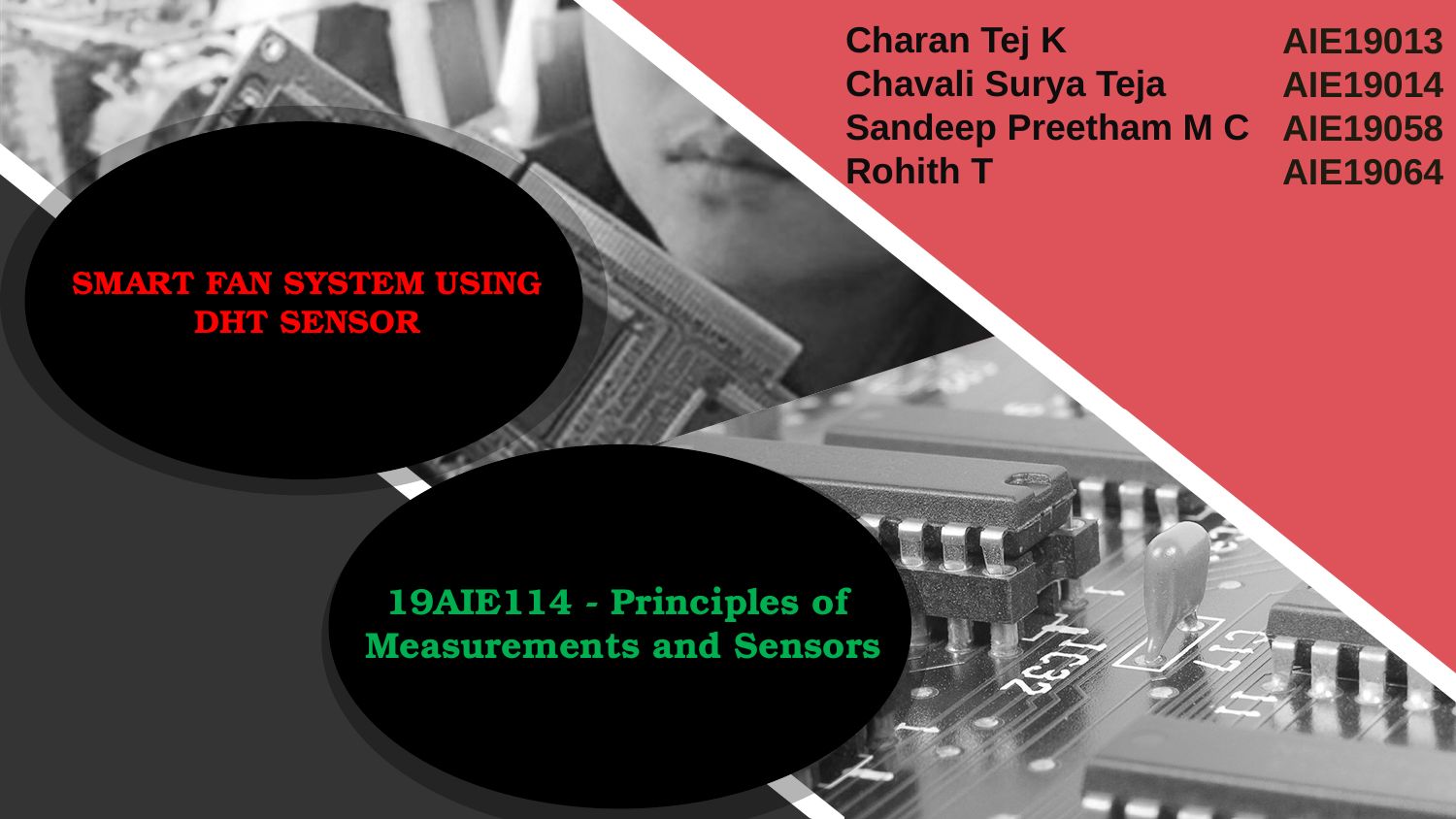

Charan Tej K
Chavali Surya Teja
Sandeep Preetham M C
Rohith T
AIE19013
AIE19014
AIE19058
AIE19064

SMART FAN SYSTEM USING DHT SENSOR

19AIE114 - Principles of  Measurements and Sensors